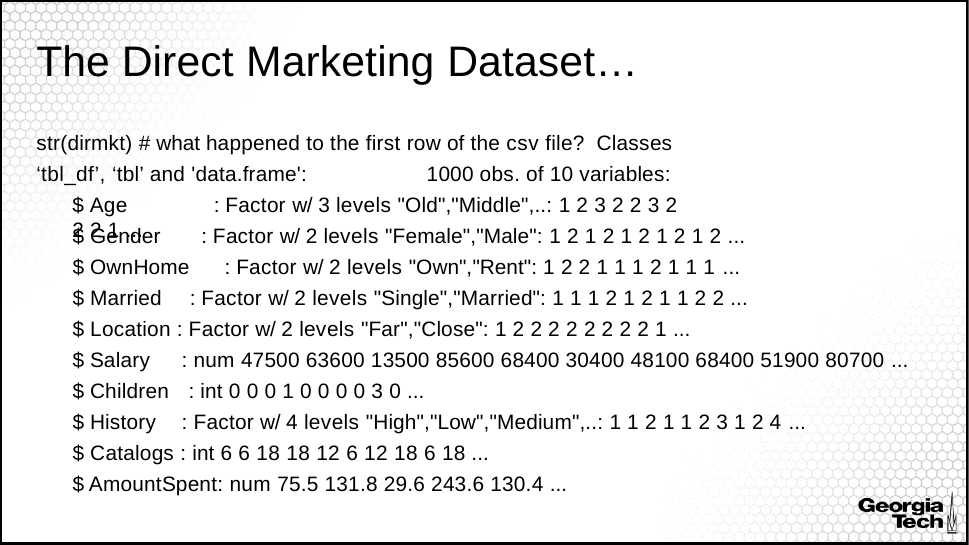

# The Direct Marketing Dataset…
str(dirmkt) # what happened to the first row of the csv file?  Classes ‘tbl_df’, ‘tbl’ and 'data.frame':	1000 obs. of 10 variables:
$ Age	: Factor w/ 3 levels "Old","Middle",..: 1 2 3 2 2 3 2 2 2 1 ...
$ Gender
$ OwnHome
: Factor w/ 2 levels "Female","Male": 1 2 1 2 1 2 1 2 1 2 ...
: Factor w/ 2 levels "Own","Rent": 1 2 2 1 1 1 2 1 1 1 ...

$ Married	: Factor w/ 2 levels "Single","Married": 1 1 1 2 1 2 1 1 2 2 ...
$ Location : Factor w/ 2 levels "Far","Close": 1 2 2 2 2 2 2 2 2 1 ...
$ Salary
$ Children
$ History
: num 47500 63600 13500 85600 68400 30400 48100 68400 51900 80700 ...
: int 0 0 0 1 0 0 0 0 3 0 ...
: Factor w/ 4 levels "High","Low","Medium",..: 1 1 2 1 1 2 3 1 2 4 ...
$ Catalogs : int 6 6 18 18 12 6 12 18 6 18 ...
$ AmountSpent: num 75.5 131.8 29.6 243.6 130.4 ...